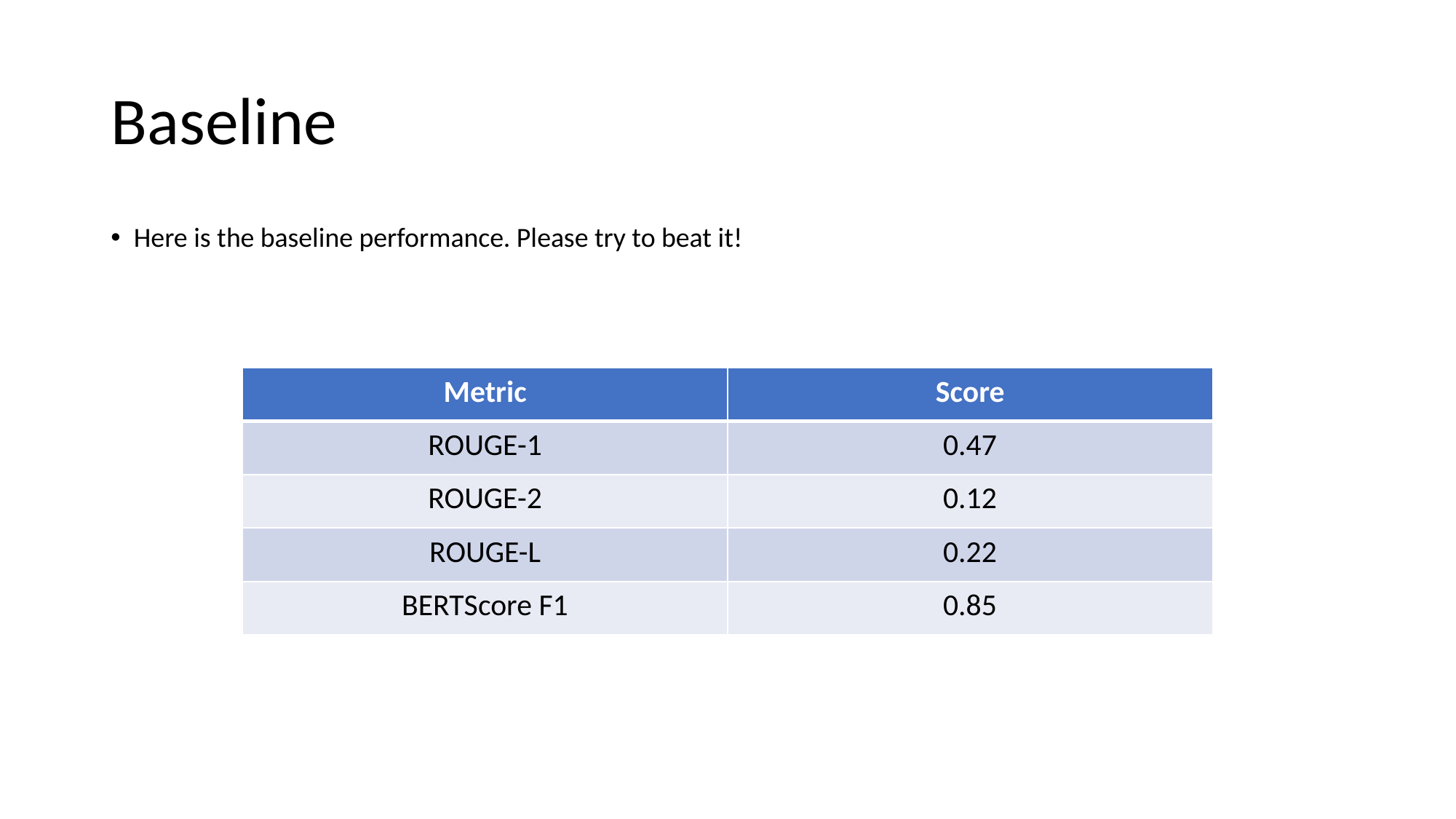

# Baseline
Here is the baseline performance. Please try to beat it!
| Metric | Score |
| --- | --- |
| ROUGE-1 | 0.47 |
| ROUGE-2 | 0.12 |
| ROUGE-L | 0.22 |
| BERTScore F1 | 0.85 |